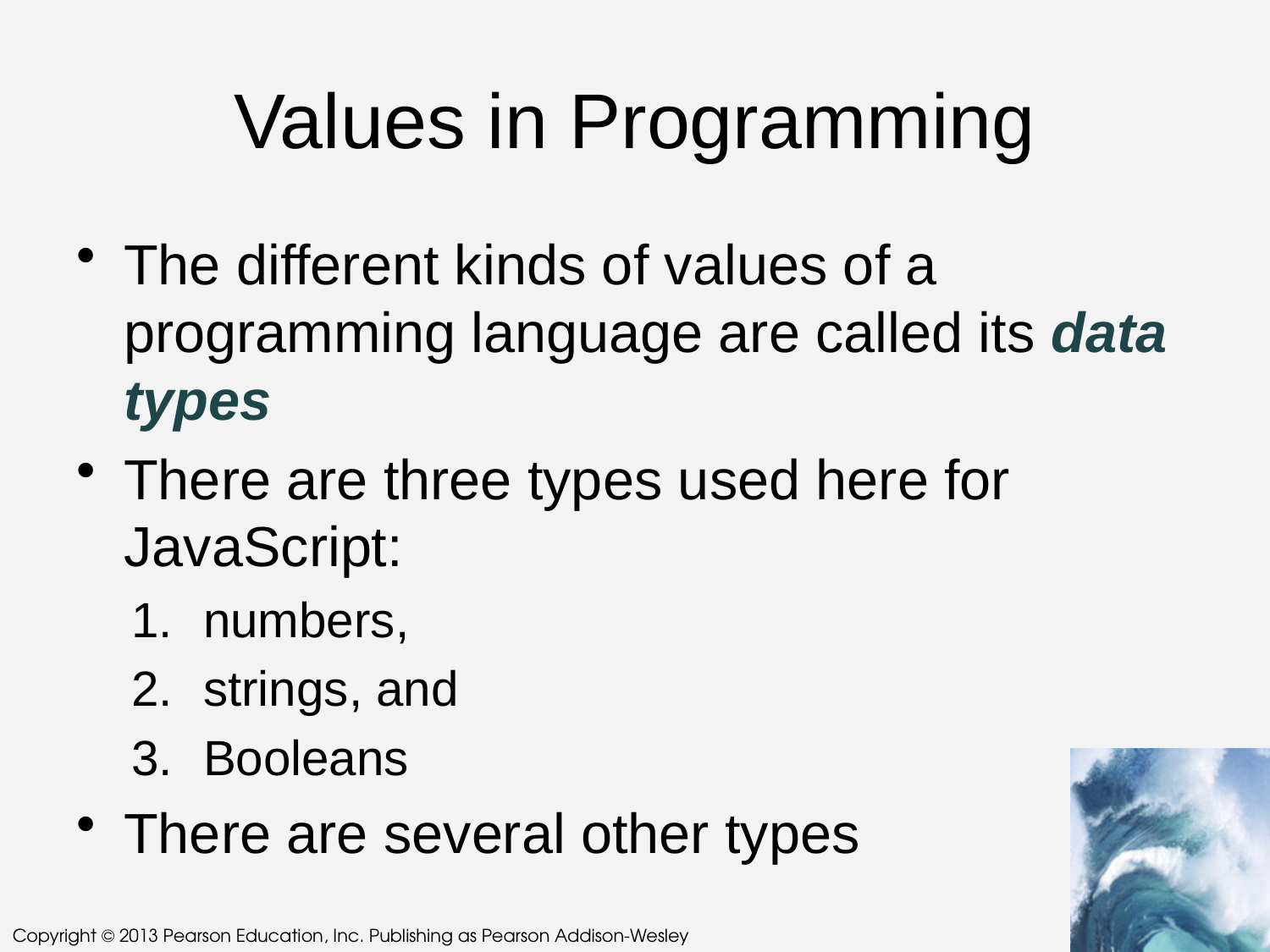

# Values in Programming
The different kinds of values of a programming language are called its data types
There are three types used here for JavaScript:
numbers,
strings, and
Booleans
There are several other types